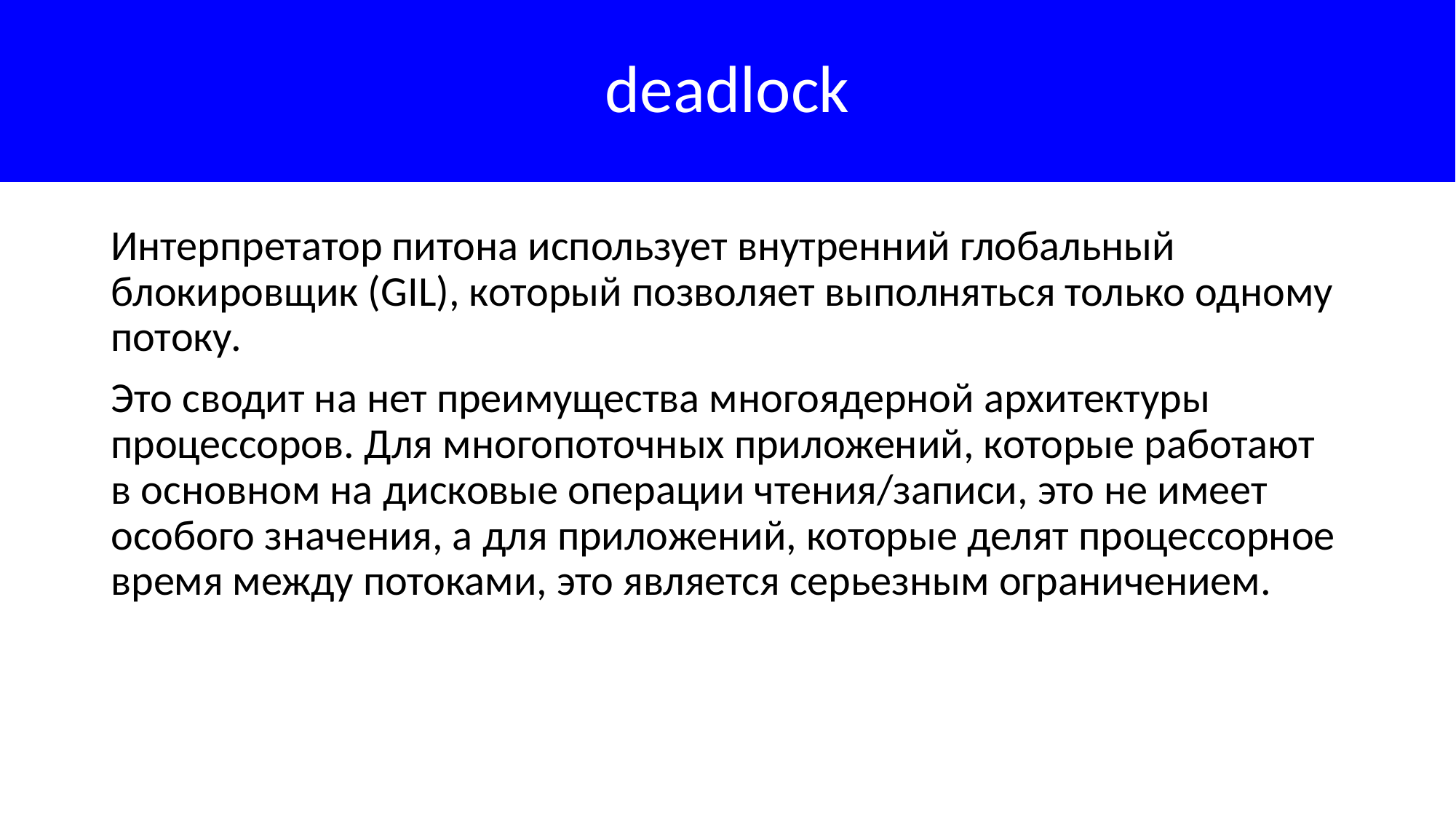

# deadlock
Интерпретатор питона использует внутренний глобальный блокировщик (GIL), который позволяет выполняться только одному потоку.
Это сводит на нет преимущества многоядерной архитектуры процессоров. Для многопоточных приложений, которые работают в основном на дисковые операции чтения/записи, это не имеет особого значения, а для приложений, которые делят процессорное время между потоками, это является серьезным ограничением.